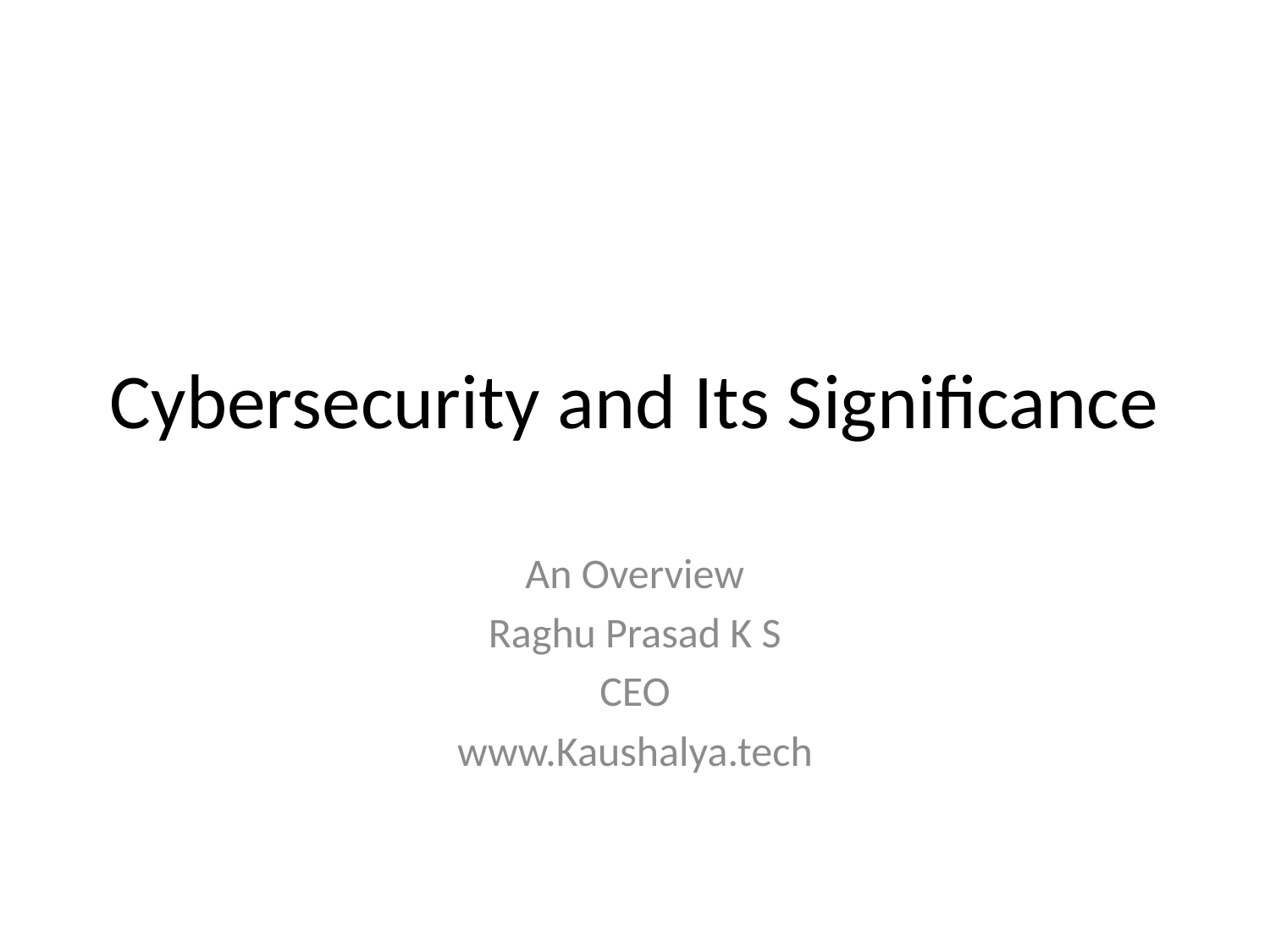

# Cybersecurity and Its Significance
An Overview
Raghu Prasad K S
CEO
www.Kaushalya.tech